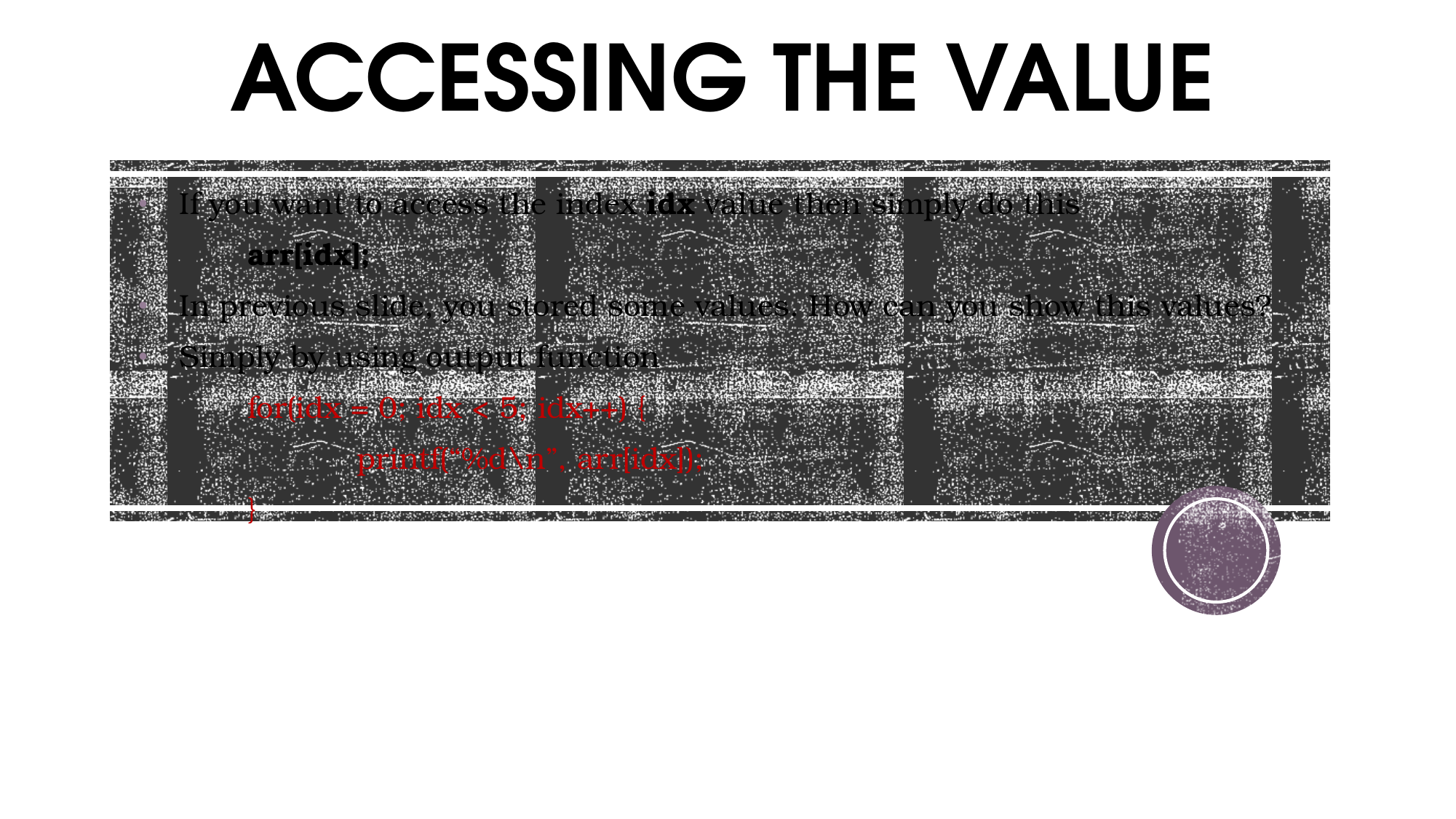

# ACCESSING THE VALUE
If you want to access the index idx value then simply do this
	arr[idx];
In previous slide, you stored some values. How can you show this values?
Simply by using output function
	for(idx = 0; idx < 5; idx++) {
		printf(“%d\n”, arr[idx]);
	}